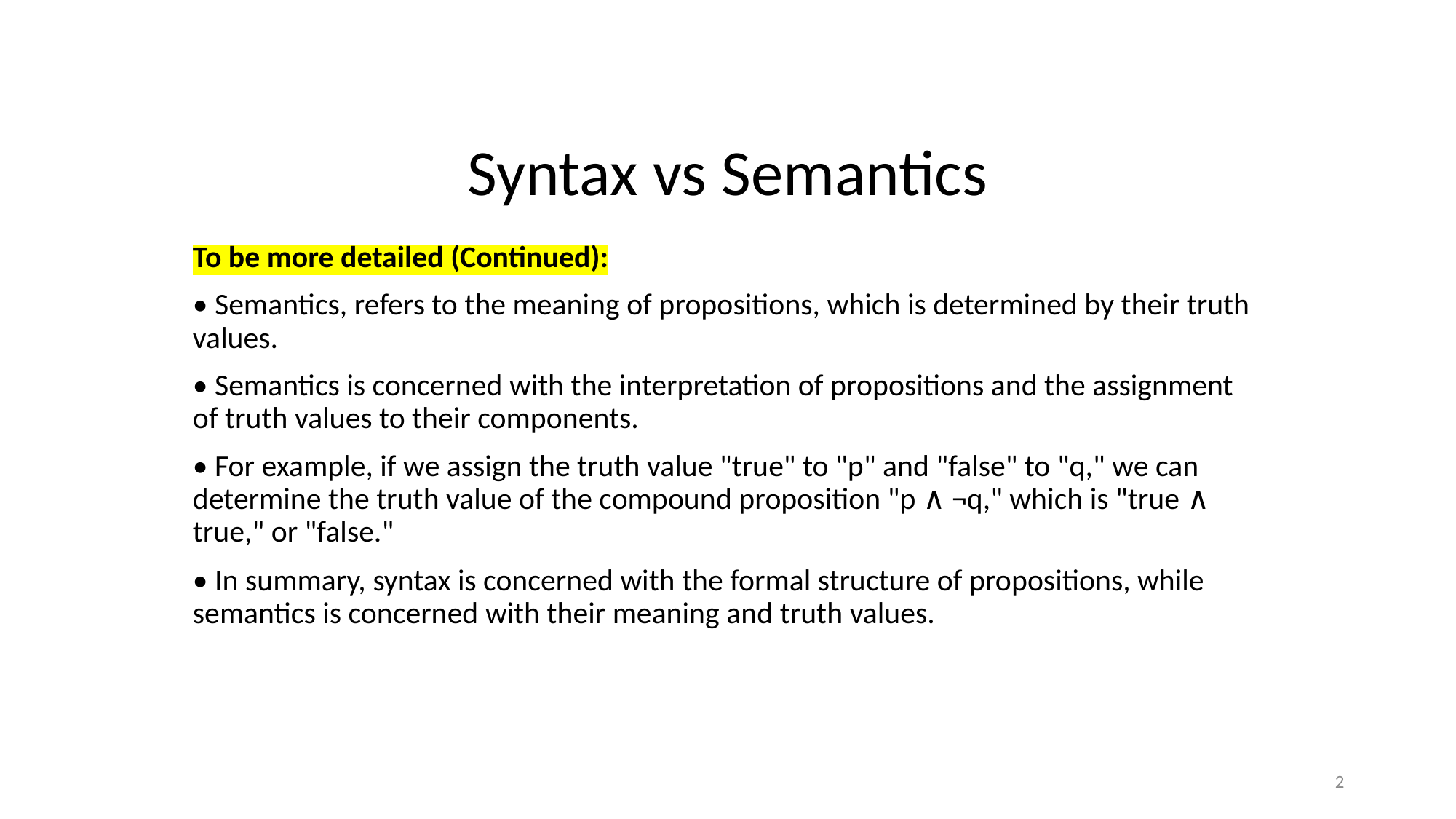

# Syntax vs Semantics
To be more detailed (Continued):
• Semantics, refers to the meaning of propositions, which is determined by their truth values.
• Semantics is concerned with the interpretation of propositions and the assignment of truth values to their components.
• For example, if we assign the truth value "true" to "p" and "false" to "q," we can determine the truth value of the compound proposition "p ∧ ¬q," which is "true ∧ true," or "false."
• In summary, syntax is concerned with the formal structure of propositions, while semantics is concerned with their meaning and truth values.
2